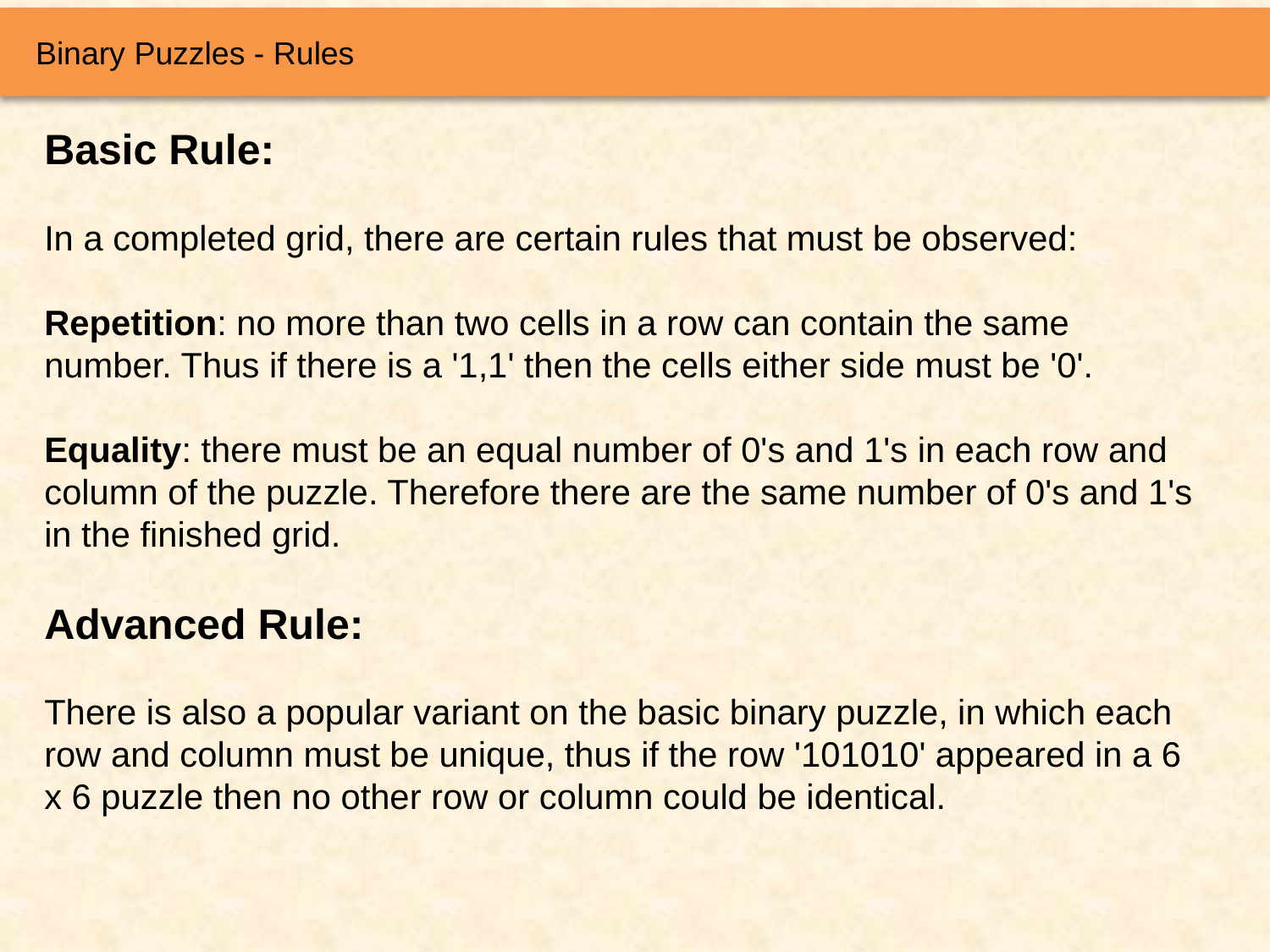

Binary Puzzles - Rules
Basic Rule:

In a completed grid, there are certain rules that must be observed:

Repetition: no more than two cells in a row can contain the same number. Thus if there is a '1,1' then the cells either side must be '0'.
Equality: there must be an equal number of 0's and 1's in each row and column of the puzzle. Therefore there are the same number of 0's and 1's in the finished grid.

Advanced Rule:

There is also a popular variant on the basic binary puzzle, in which each row and column must be unique, thus if the row '101010' appeared in a 6 x 6 puzzle then no other row or column could be identical.